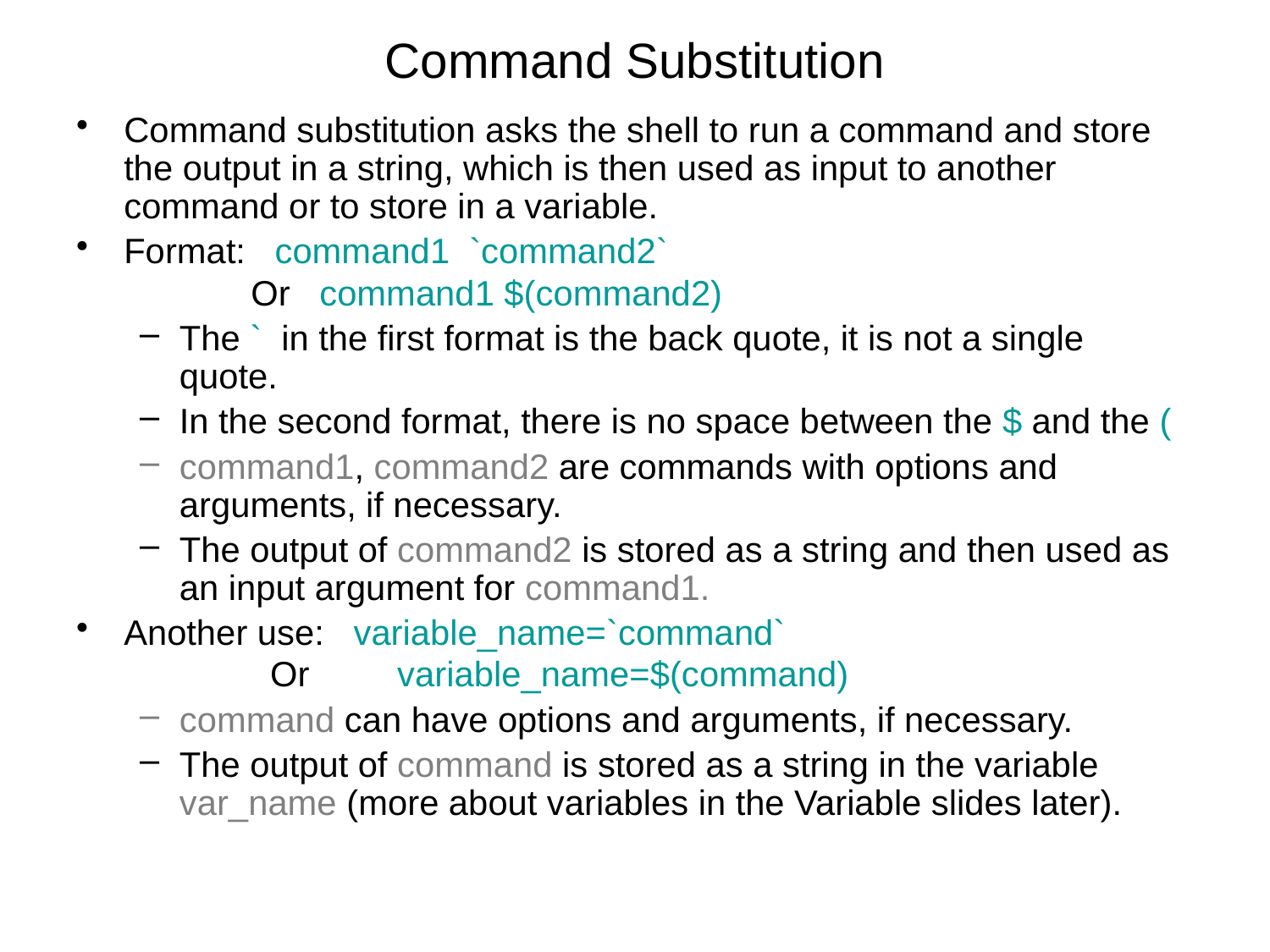

# Command Substitution
Command substitution asks the shell to run a command and store the output in a string, which is then used as input to another command or to store in a variable.
Format:   command1  `command2`
		Or   command1 $(command2)
The `  in the first format is the back quote, it is not a single quote.
In the second format, there is no space between the $ and the (
command1, command2 are commands with options and arguments, if necessary.
The output of command2 is stored as a string and then used as an input argument for command1.
Another use:   variable_name=`command`
		  Or         variable_name=$(command)
command can have options and arguments, if necessary.
The output of command is stored as a string in the variable var_name (more about variables in the Variable slides later).